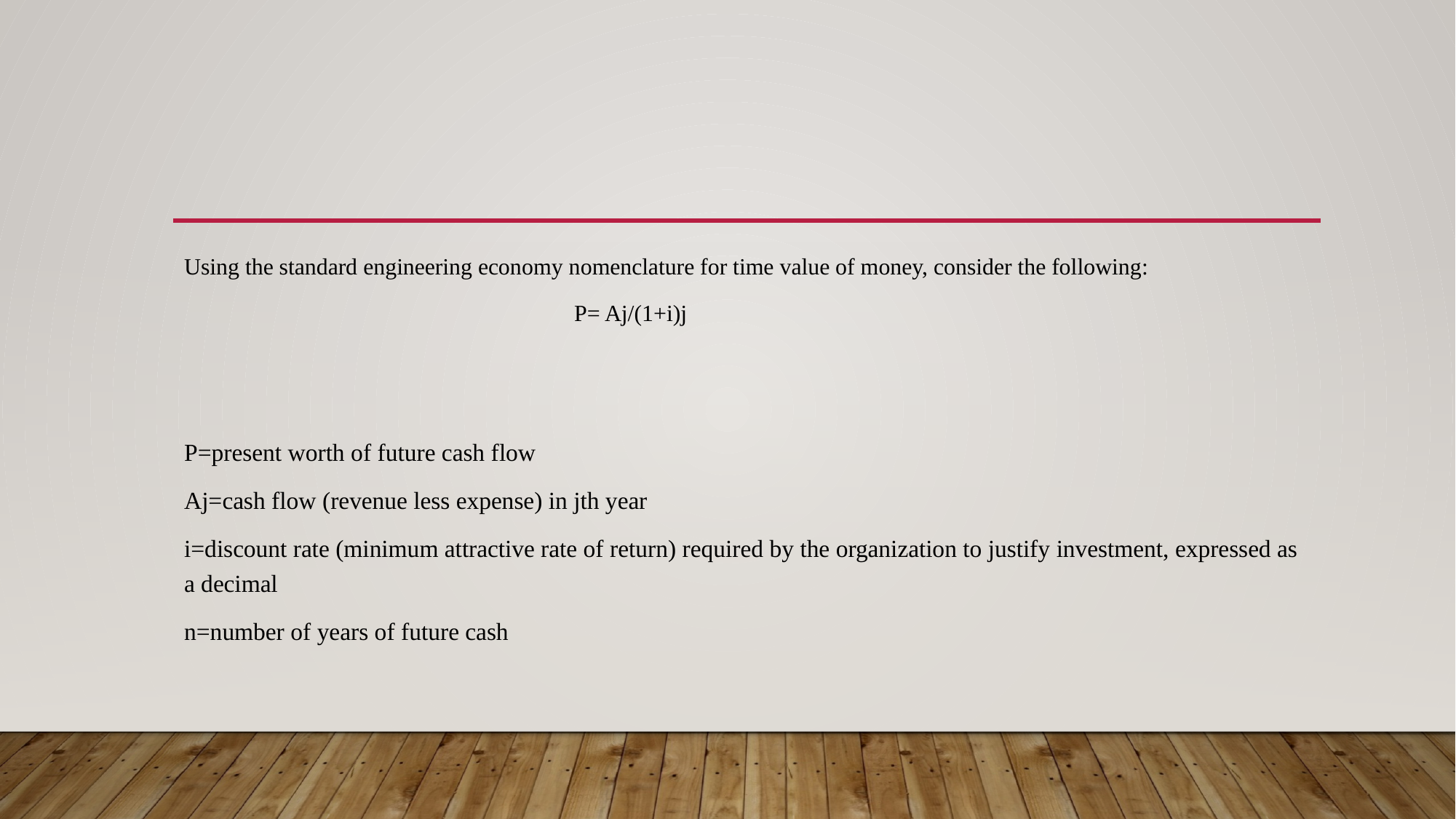

Using the standard engineering economy nomenclature for time value of money, consider the following:
                                                                   P= Aj/(1+i)j

P=present worth of future cash flow
Aj=cash flow (revenue less expense) in jth year
i=discount rate (minimum attractive rate of return) required by the organization to justify investment, expressed as a decimal
n=number of years of future cash